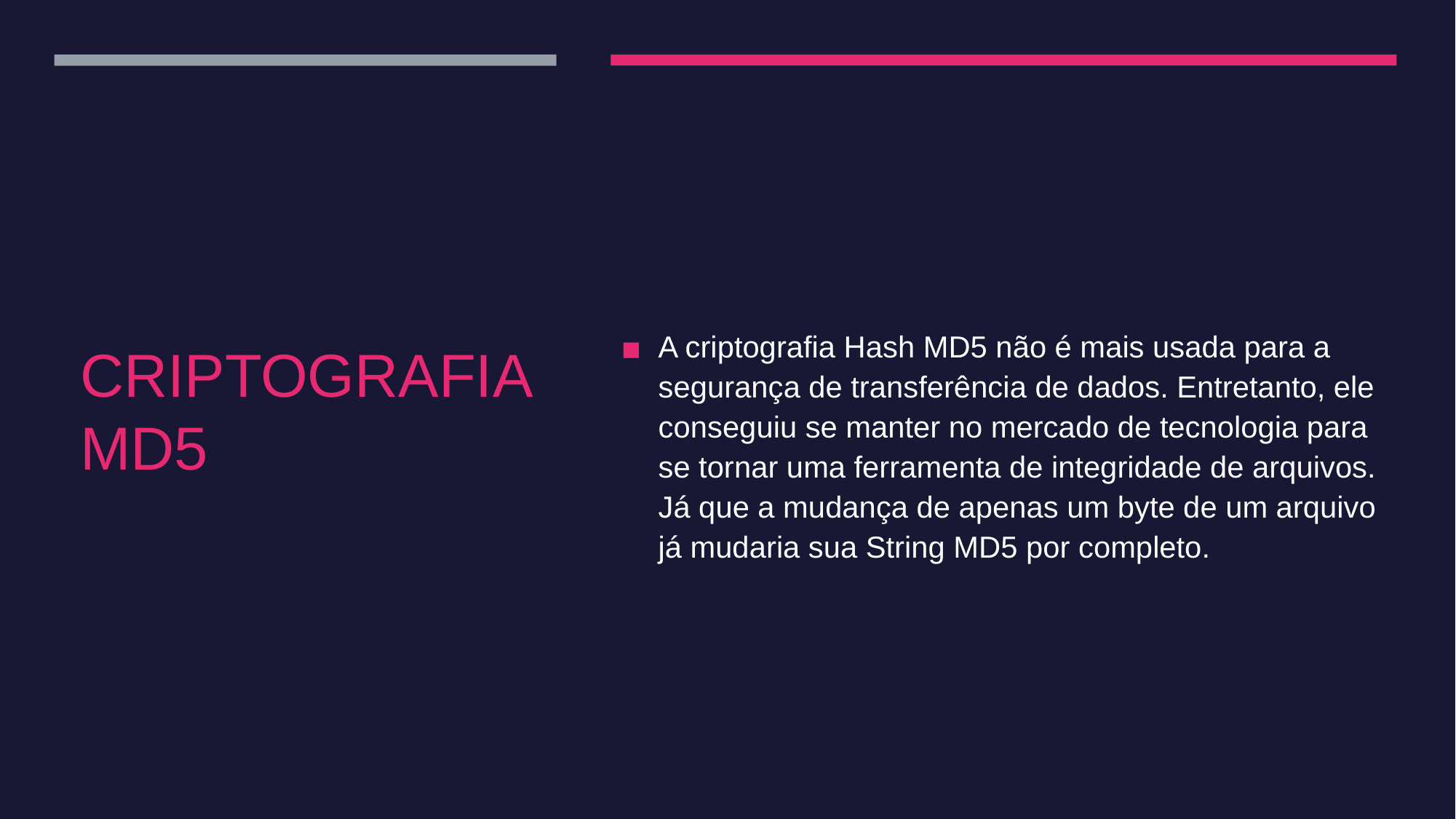

A criptografia Hash MD5 não é mais usada para a segurança de transferência de dados. Entretanto, ele conseguiu se manter no mercado de tecnologia para se tornar uma ferramenta de integridade de arquivos. Já que a mudança de apenas um byte de um arquivo já mudaria sua String MD5 por completo.
# CRIPTOGRAFIA MD5